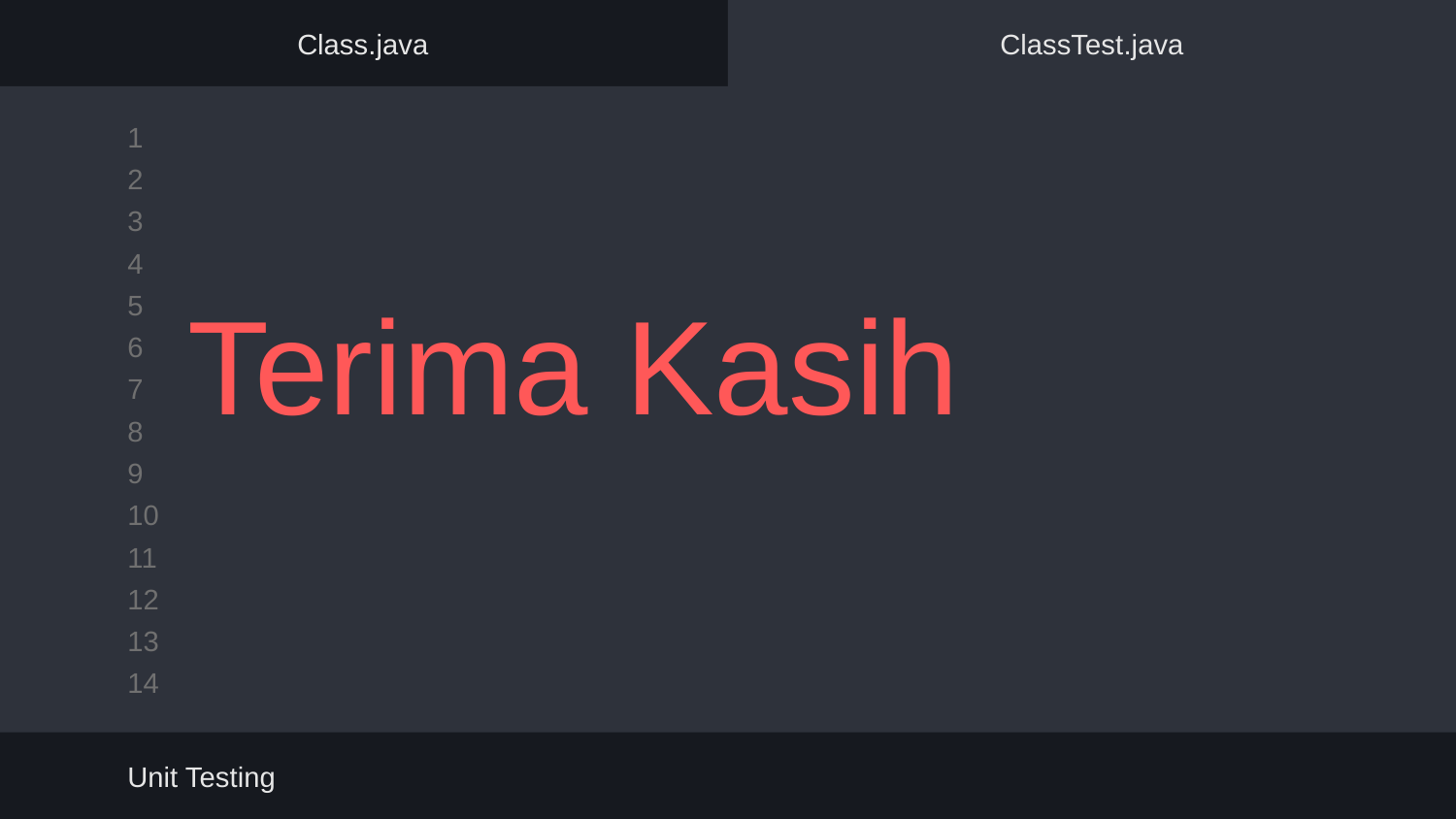

Class.java
ClassTest.java
# Terima Kasih
Unit Testing